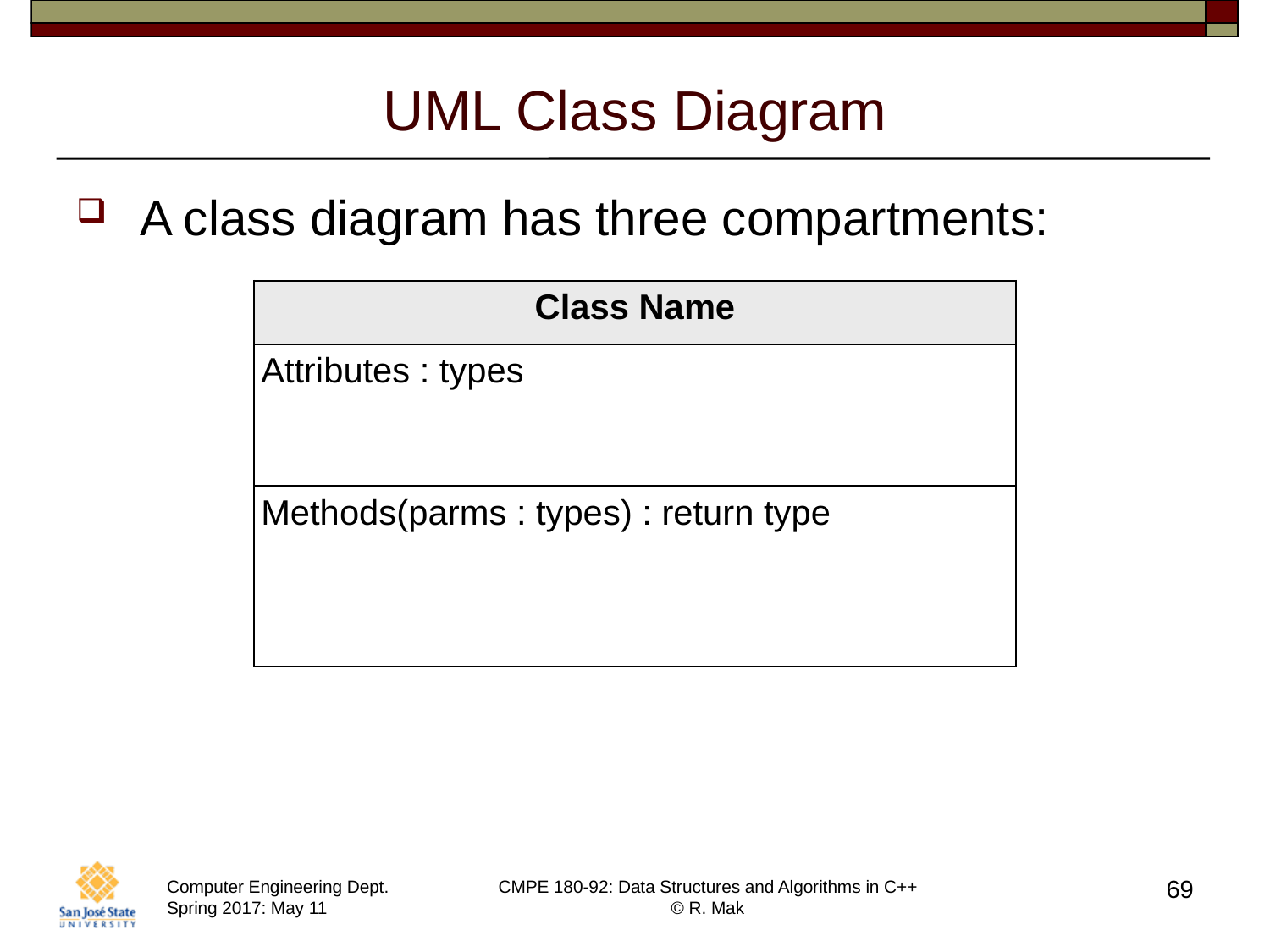

A class diagram has three compartments:
UML Class Diagram
| Class Name |
| --- |
| Attributes : types |
| Methods(parms : types) : return type |
69